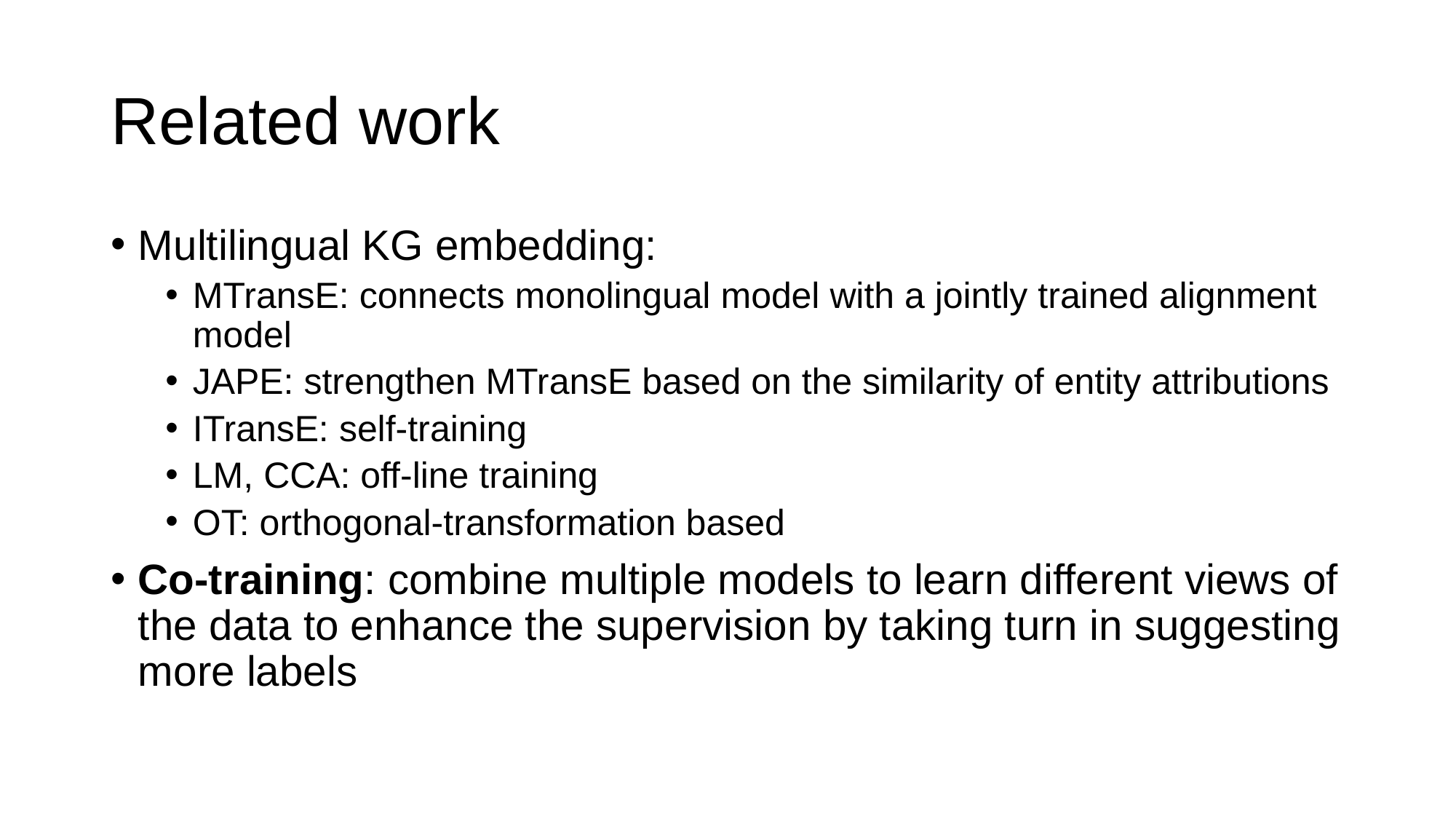

# Related work
Multilingual KG embedding:
MTransE: connects monolingual model with a jointly trained alignment model
JAPE: strengthen MTransE based on the similarity of entity attributions
ITransE: self-training
LM, CCA: off-line training
OT: orthogonal-transformation based
Co-training: combine multiple models to learn different views of the data to enhance the supervision by taking turn in suggesting more labels